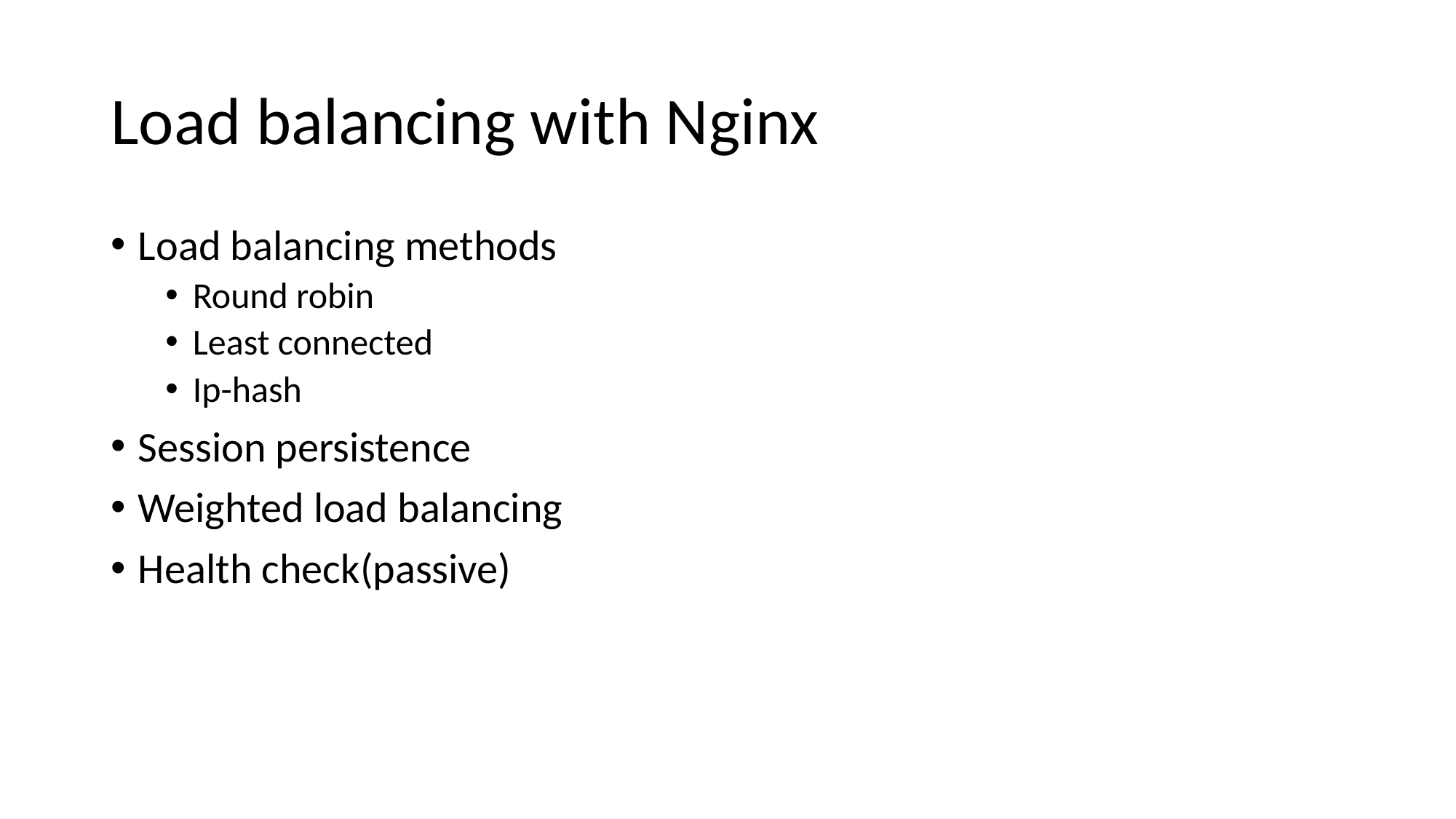

# Load balancing with Nginx
Load balancing methods
Round robin
Least connected
Ip-hash
Session persistence
Weighted load balancing
Health check(passive)